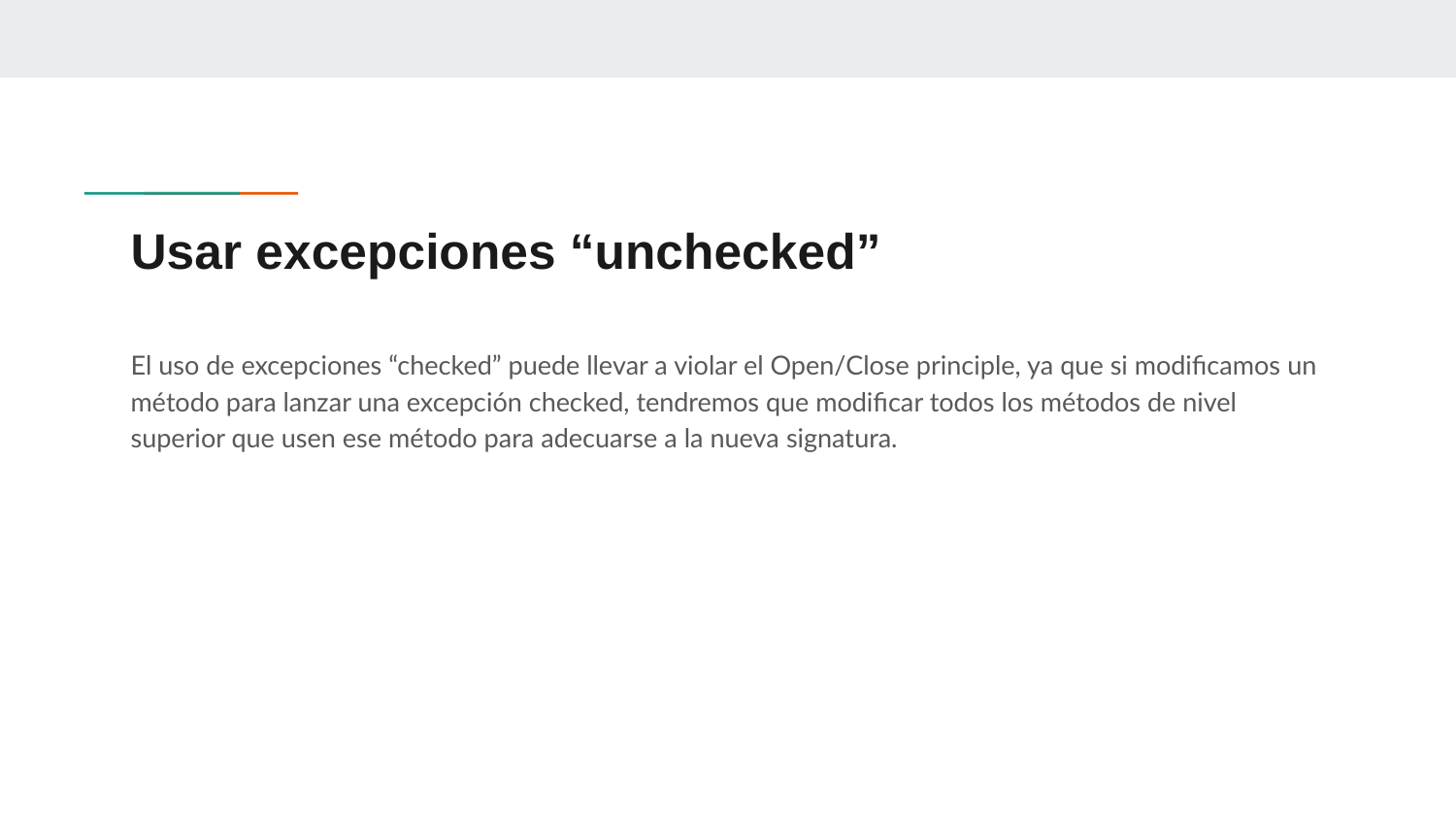

# Usar excepciones “unchecked”
El uso de excepciones “checked” puede llevar a violar el Open/Close principle, ya que si modificamos un método para lanzar una excepción checked, tendremos que modificar todos los métodos de nivel superior que usen ese método para adecuarse a la nueva signatura.